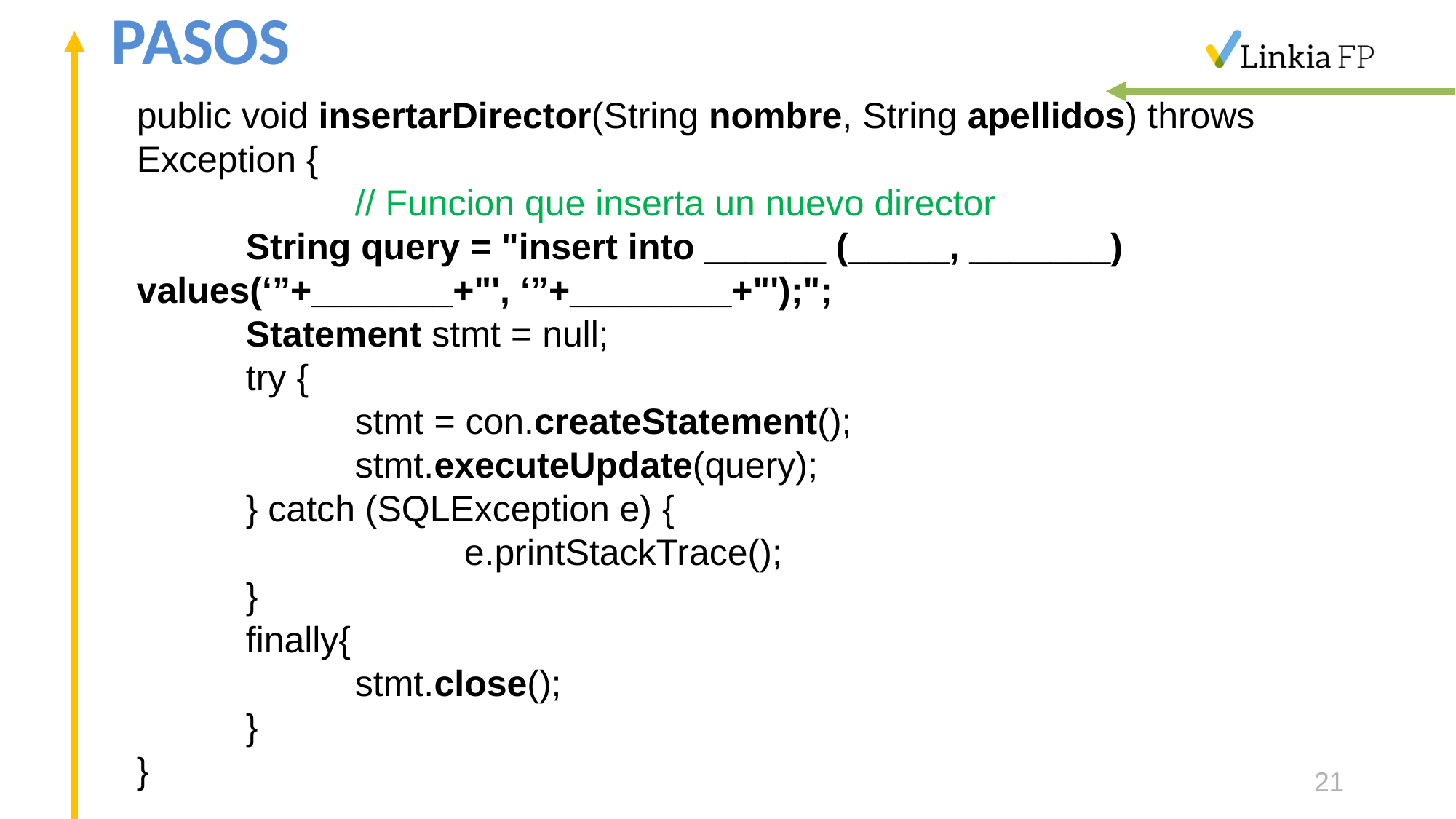

# PASOS
public void insertarDirector(String nombre, String apellidos) throws Exception {
		// Funcion que inserta un nuevo director
	String query = "insert into ______ (_____, _______) values(‘”+_______+"', ‘”+________+"');";
	Statement stmt = null;
	try {
		stmt = con.createStatement();
		stmt.executeUpdate(query);
	} catch (SQLException e) {
			e.printStackTrace();
	}
	finally{
		stmt.close();
	}
}
21